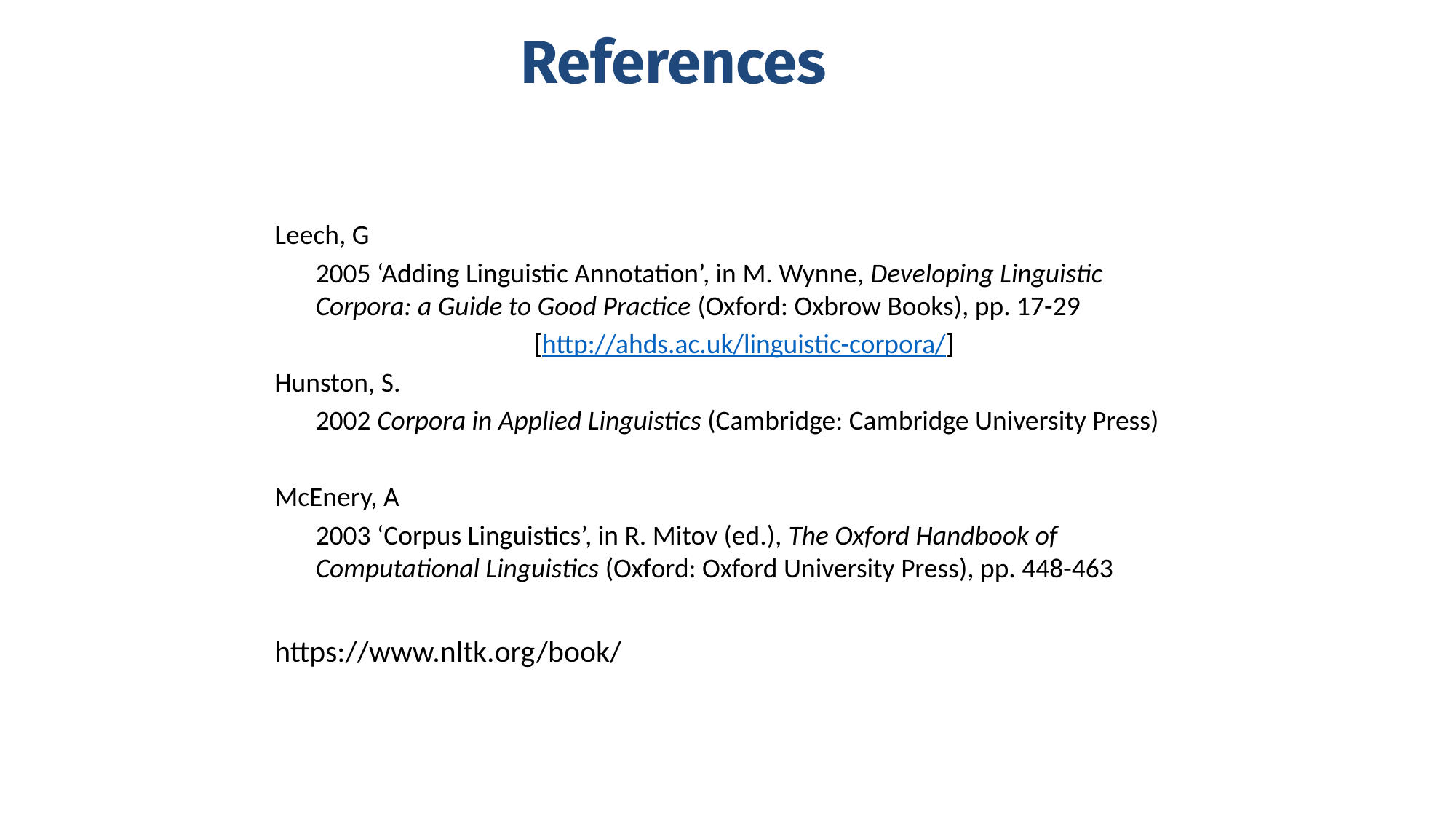

# References

Leech, G
	2005 ‘Adding Linguistic Annotation’, in M. Wynne, Developing Linguistic Corpora: a Guide to Good Practice (Oxford: Oxbrow Books), pp. 17-29
			[http://ahds.ac.uk/linguistic-corpora/]
Hunston, S.
	2002 Corpora in Applied Linguistics (Cambridge: Cambridge University Press)

McEnery, A
	2003 ‘Corpus Linguistics’, in R. Mitov (ed.), The Oxford Handbook of Computational Linguistics (Oxford: Oxford University Press), pp. 448-463

https://www.nltk.org/book/